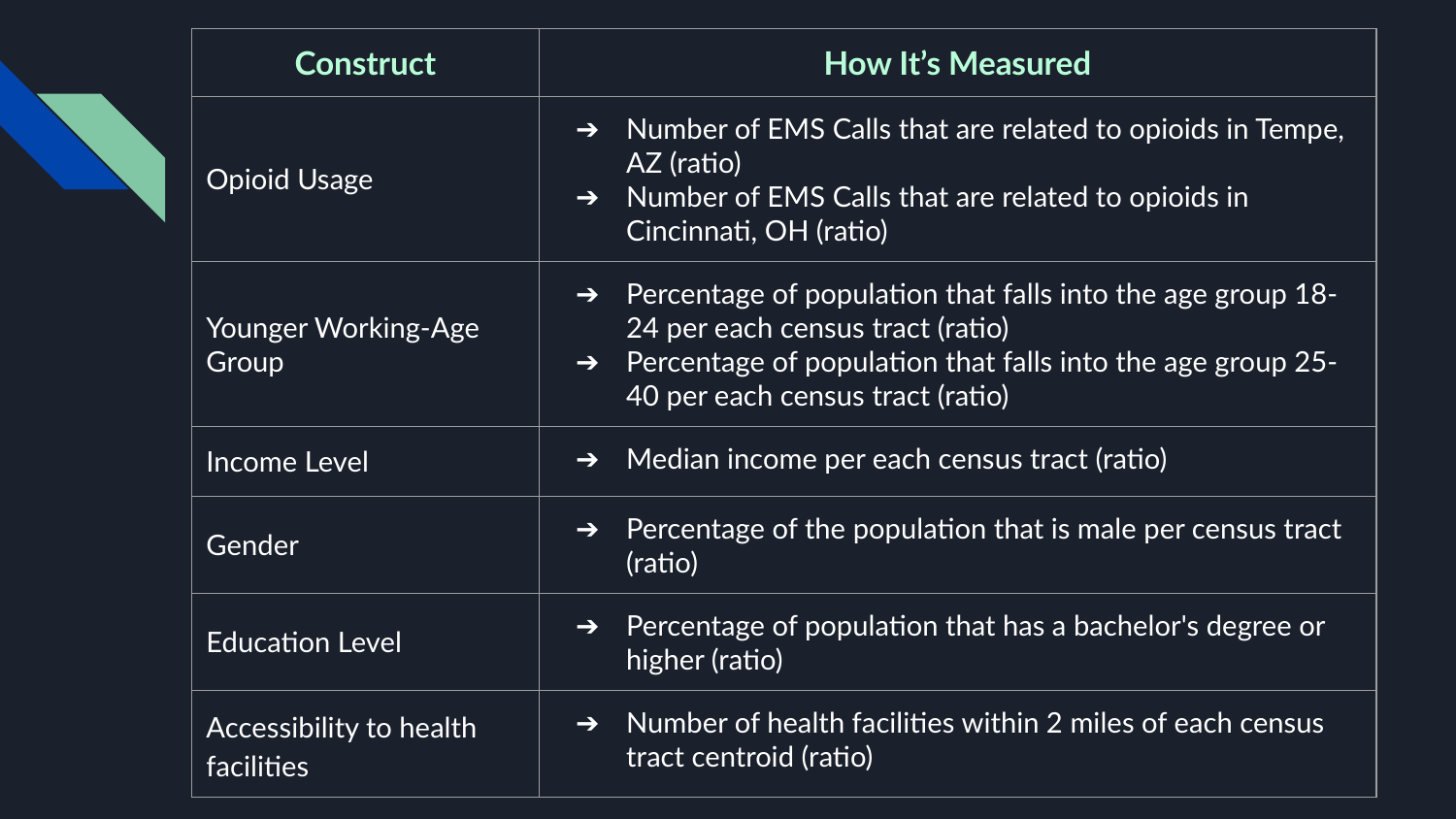

| Construct | How It’s Measured |
| --- | --- |
| Opioid Usage | Number of EMS Calls that are related to opioids in Tempe, AZ (ratio) Number of EMS Calls that are related to opioids in Cincinnati, OH (ratio) |
| Younger Working-Age Group | Percentage of population that falls into the age group 18-24 per each census tract (ratio) Percentage of population that falls into the age group 25-40 per each census tract (ratio) |
| Income Level | Median income per each census tract (ratio) |
| Gender | Percentage of the population that is male per census tract (ratio) |
| Education Level | Percentage of population that has a bachelor's degree or higher (ratio) |
| Accessibility to health facilities | Number of health facilities within 2 miles of each census tract centroid (ratio) |